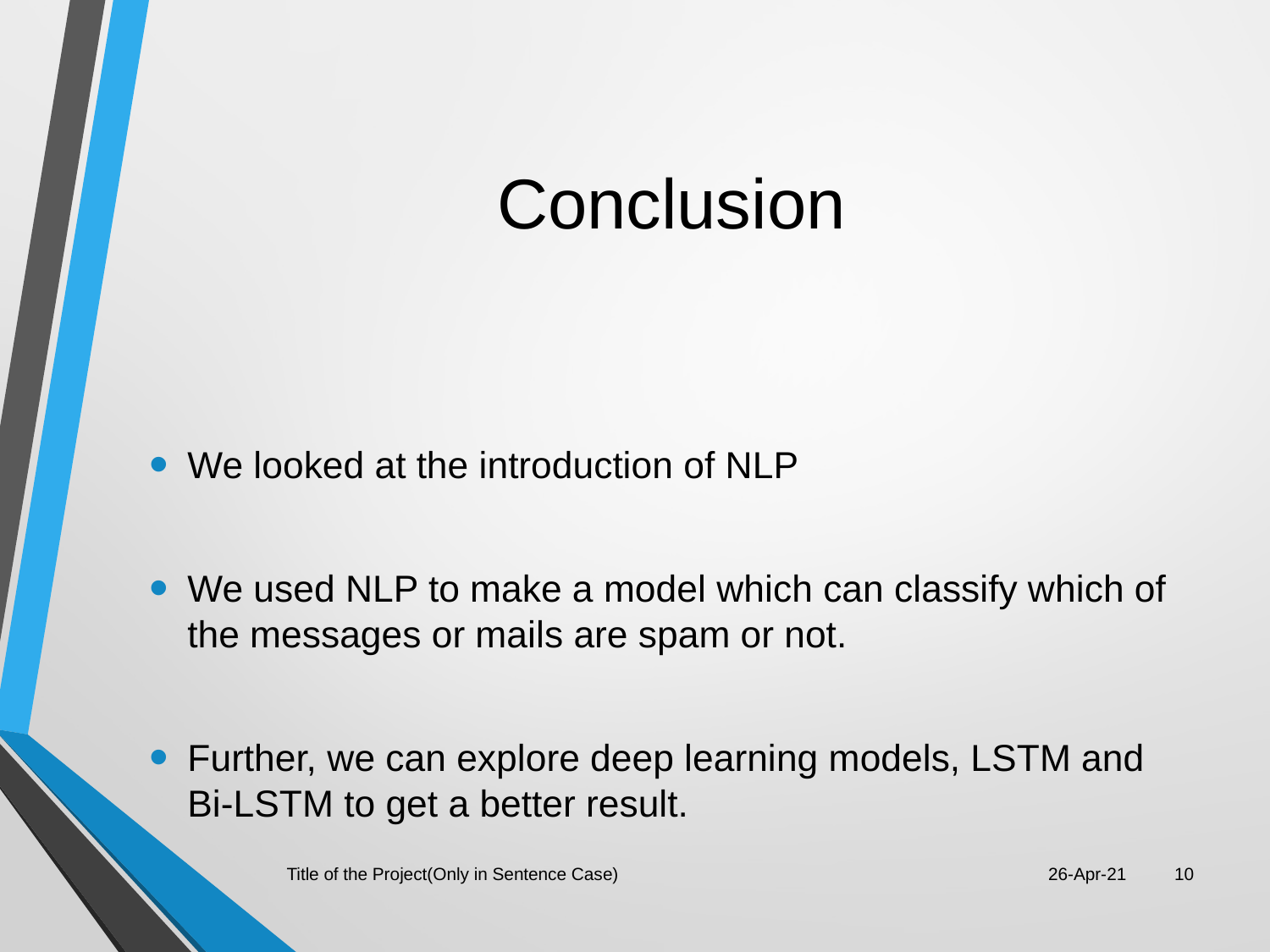

# Conclusion

We looked at the introduction of NLP

We used NLP to make a model which can classify which of the messages or mails are spam or not.

Further, we can explore deep learning models, LSTM and Bi-LSTM to get a better result.
Title of the Project(Only in Sentence Case)
26-Apr-21
10